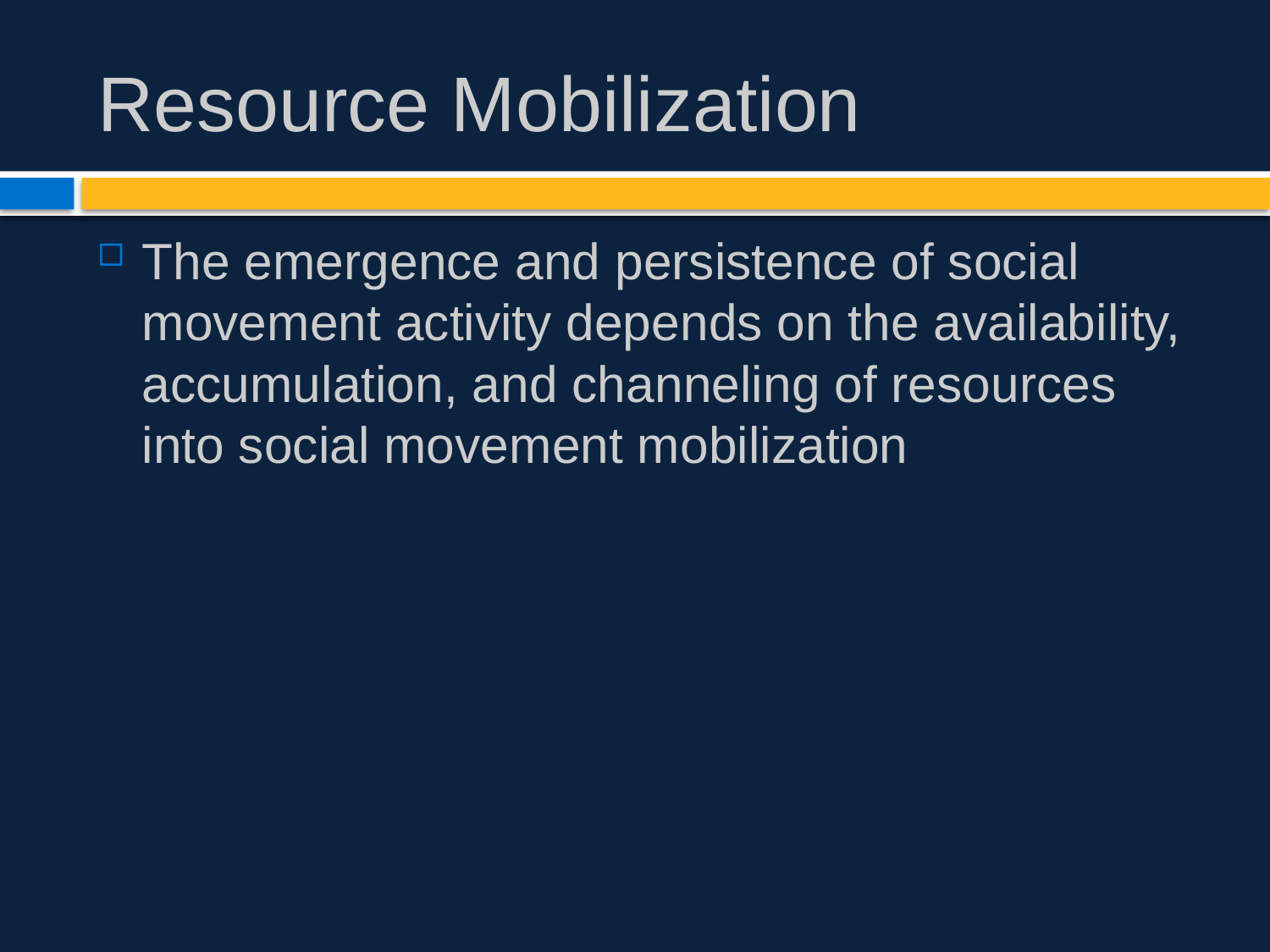

# Resource Mobilization
The emergence and persistence of social movement activity depends on the availability, accumulation, and channeling of resources into social movement mobilization